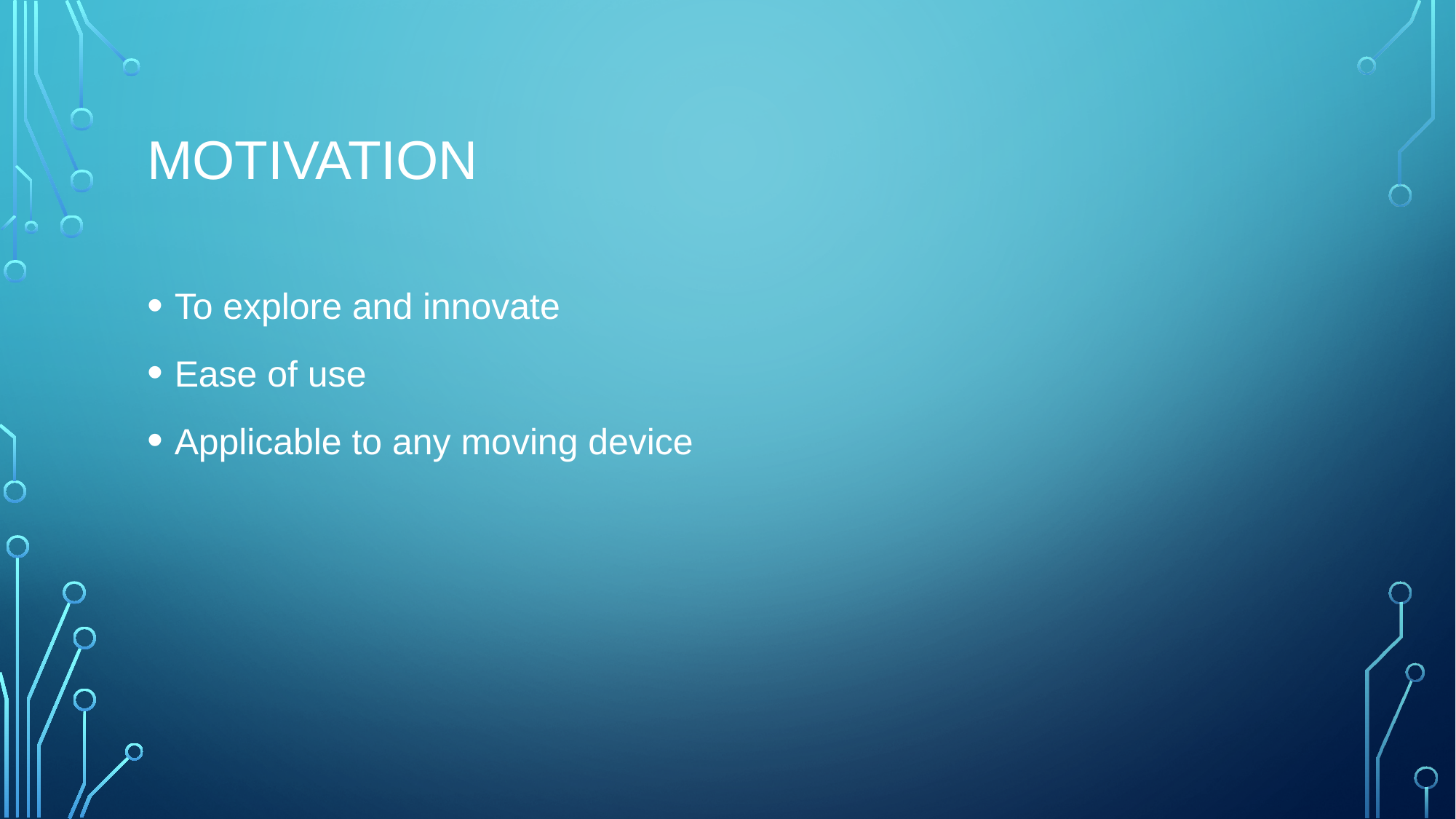

# Motivation
To explore and innovate
Ease of use
Applicable to any moving device